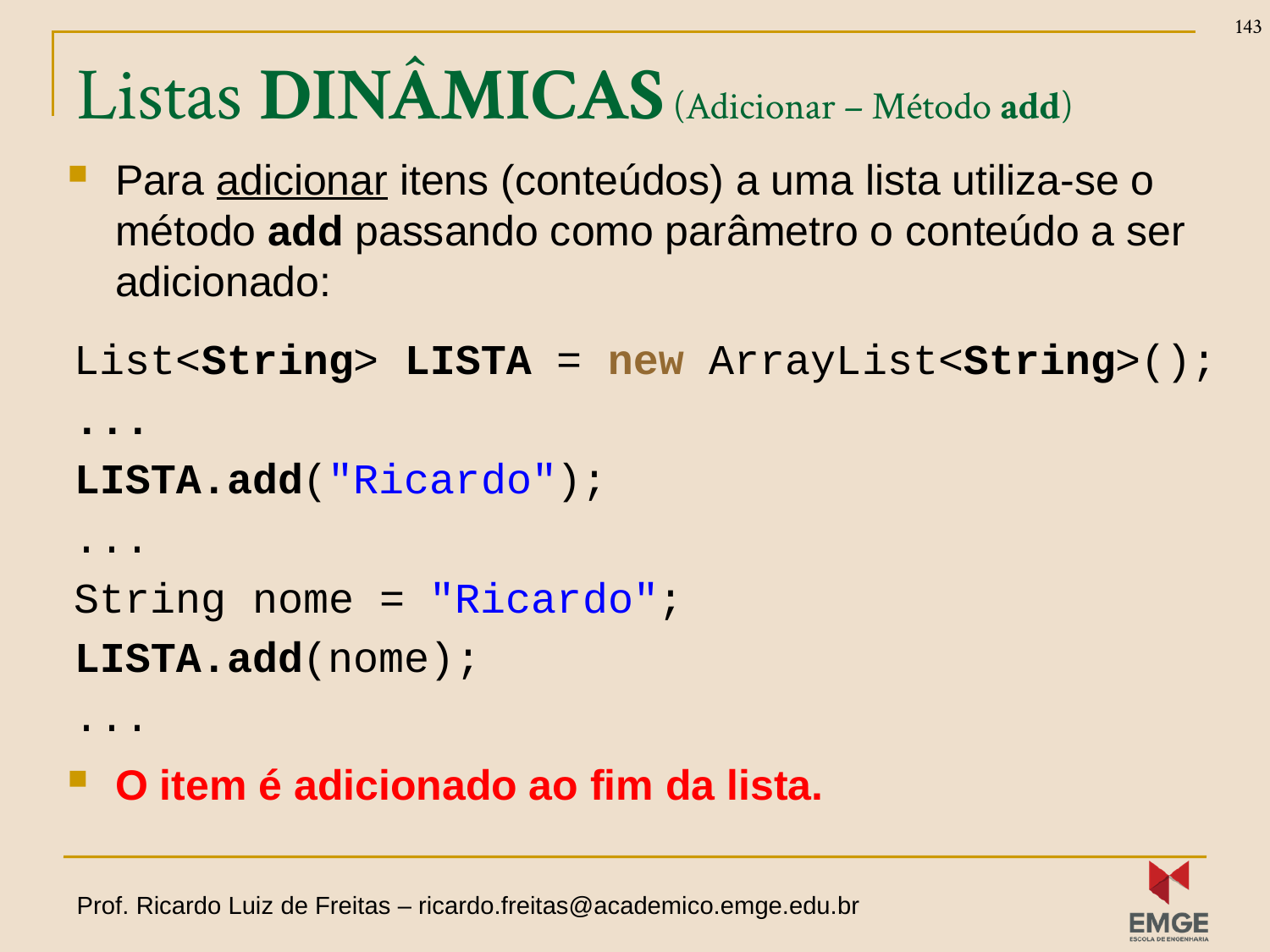

143
# Listas DINÂMICAS (Adicionar – Método add)
Para adicionar itens (conteúdos) a uma lista utiliza-se o método add passando como parâmetro o conteúdo a ser adicionado:

O item é adicionado ao fim da lista.
List<String> LISTA = new ArrayList<String>();
...
LISTA.add("Ricardo");
...
String nome = "Ricardo";
LISTA.add(nome);
...